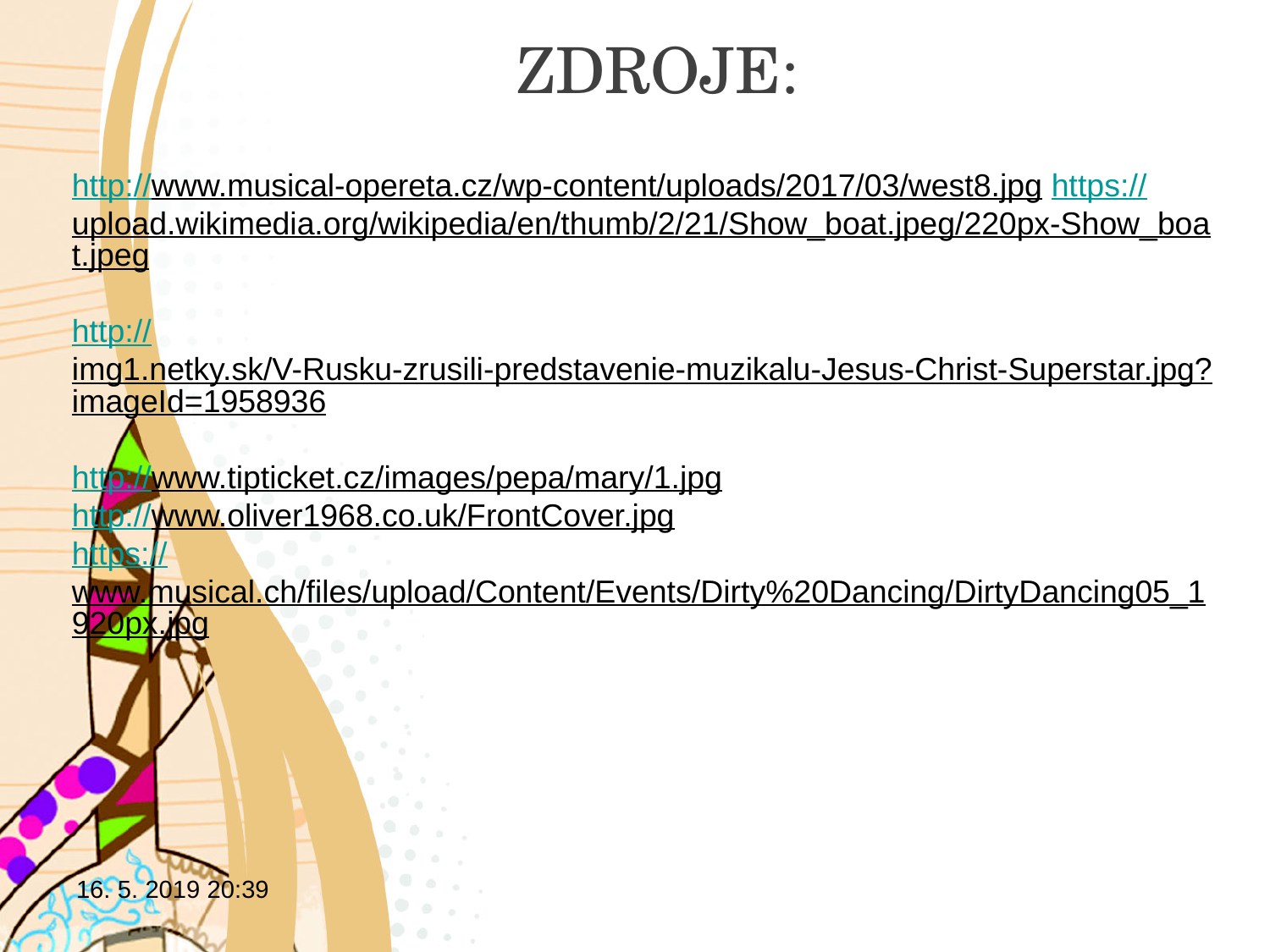

ZDROJE:
http://www.musical-opereta.cz/wp-content/uploads/2017/03/west8.jpg https://upload.wikimedia.org/wikipedia/en/thumb/2/21/Show_boat.jpeg/220px-Show_boat.jpeg
http://img1.netky.sk/V-Rusku-zrusili-predstavenie-muzikalu-Jesus-Christ-Superstar.jpg?imageId=1958936
http://www.tipticket.cz/images/pepa/mary/1.jpg
http://www.oliver1968.co.uk/FrontCover.jpg
https://www.musical.ch/files/upload/Content/Events/Dirty%20Dancing/DirtyDancing05_1920px.jpg
16. 5. 2019 20:39